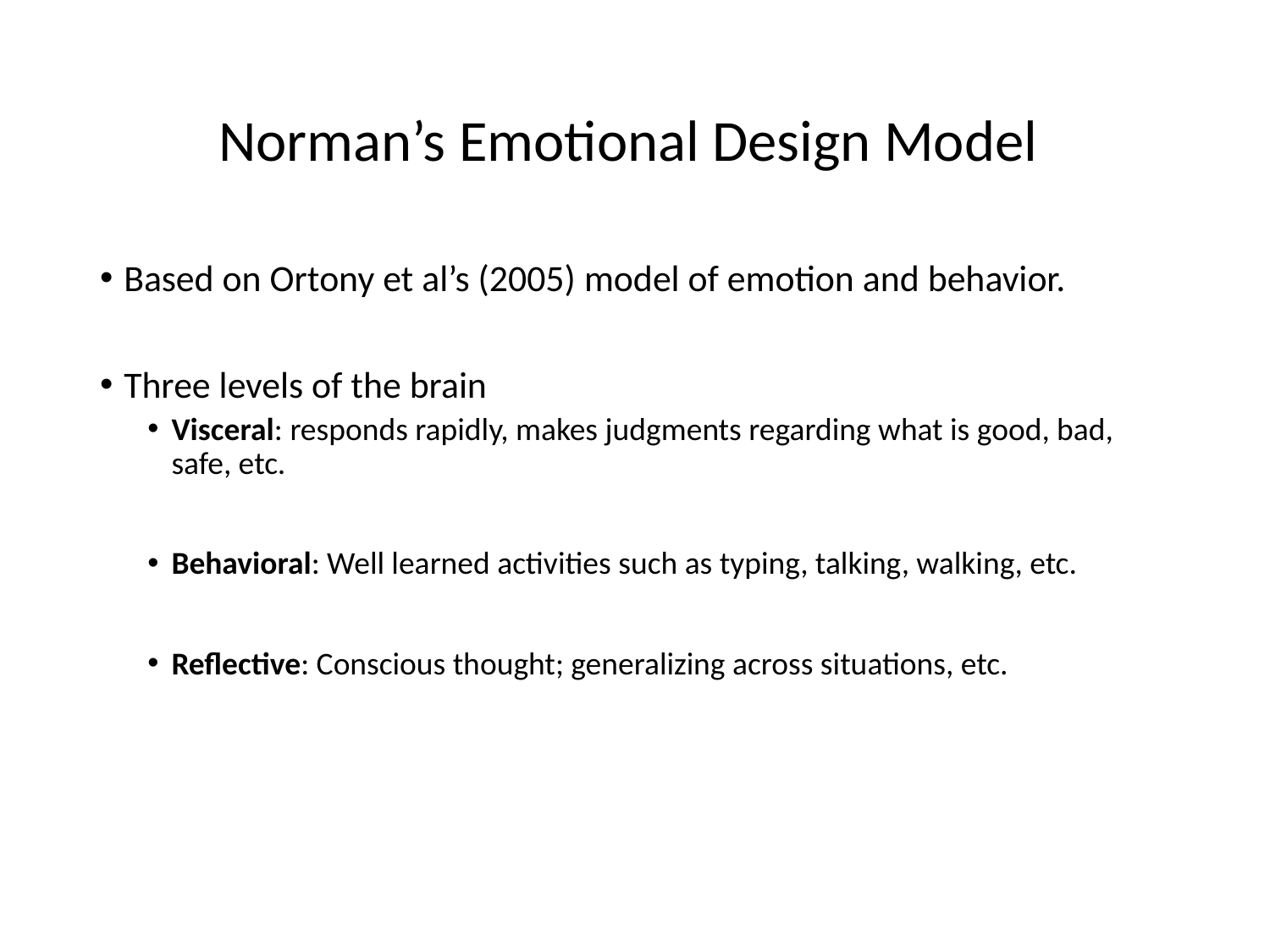

# Norman’s Emotional Design Model
Based on Ortony et al’s (2005) model of emotion and behavior.

Three levels of the brain
Visceral: responds rapidly, makes judgments regarding what is good, bad, safe, etc.

Behavioral: Well learned activities such as typing, talking, walking, etc.

Reflective: Conscious thought; generalizing across situations, etc.